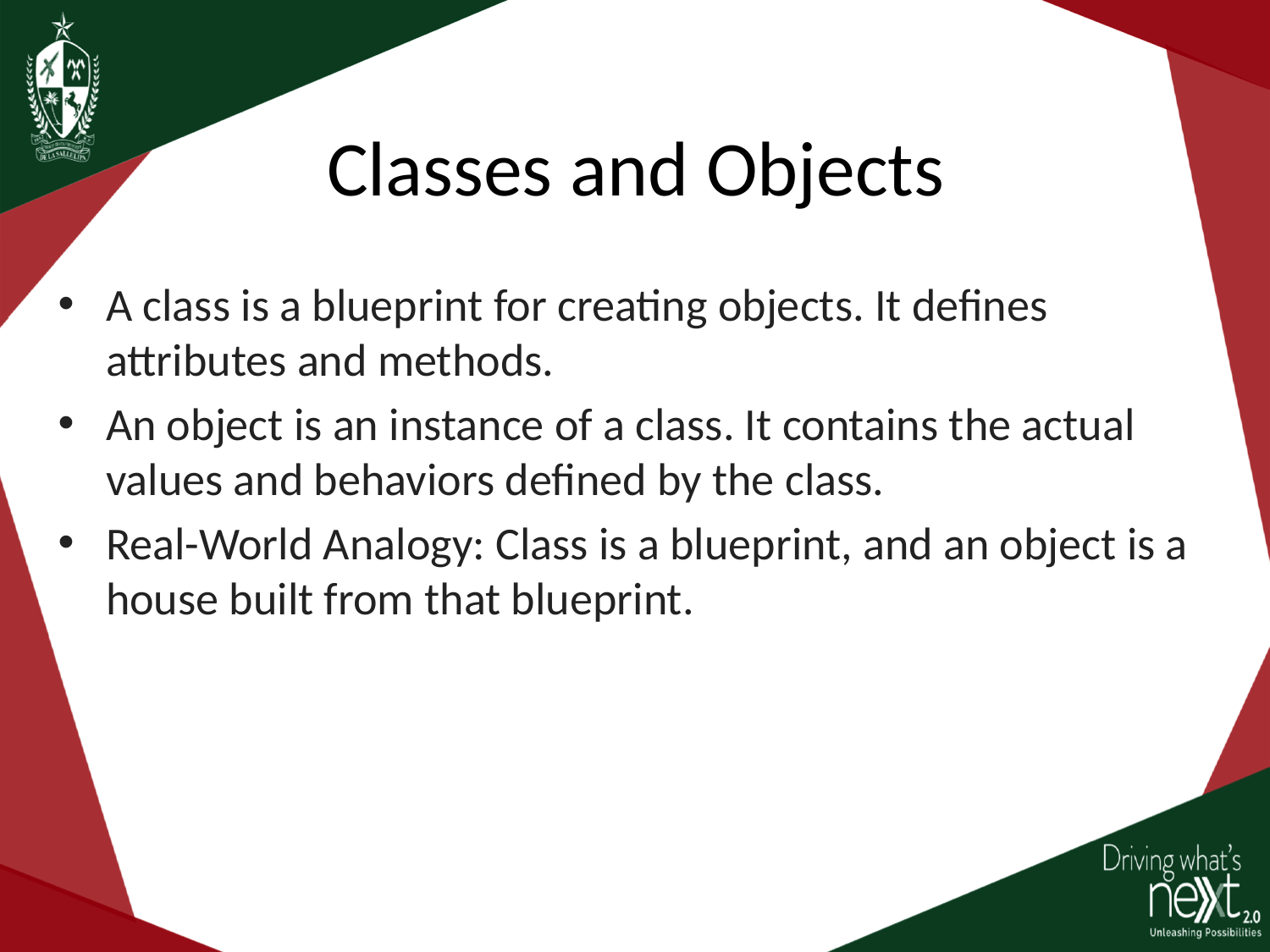

# Classes and Objects
A class is a blueprint for creating objects. It defines attributes and methods.
An object is an instance of a class. It contains the actual values and behaviors defined by the class.
Real-World Analogy: Class is a blueprint, and an object is a house built from that blueprint.